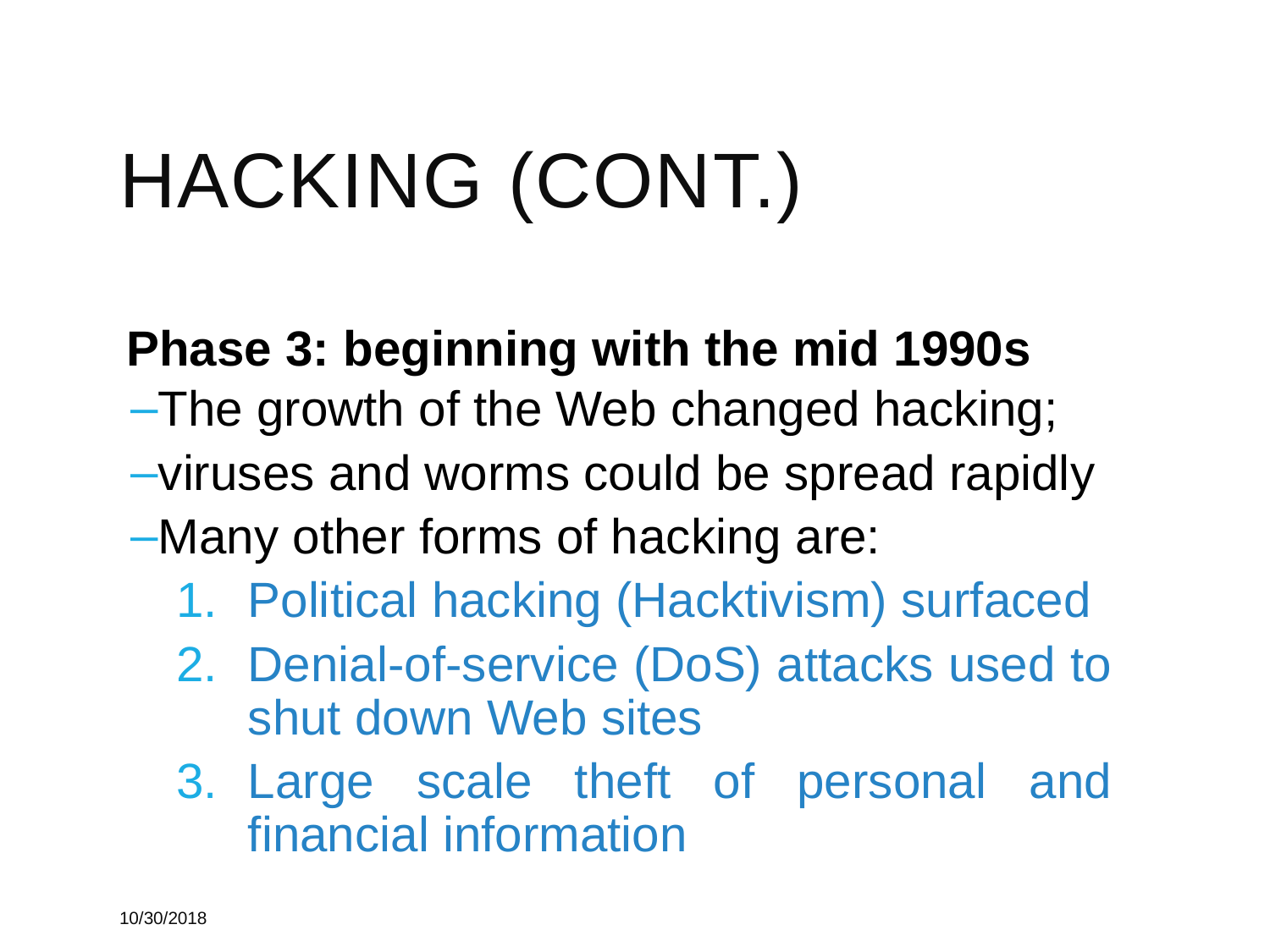

# Hacking (cont.)
Phase 3: beginning with the mid 1990s
The growth of the Web changed hacking;
viruses and worms could be spread rapidly
Many other forms of hacking are:
Political hacking (Hacktivism) surfaced
Denial-of-service (DoS) attacks used to shut down Web sites
Large scale theft of personal and financial information

10/30/2018
4